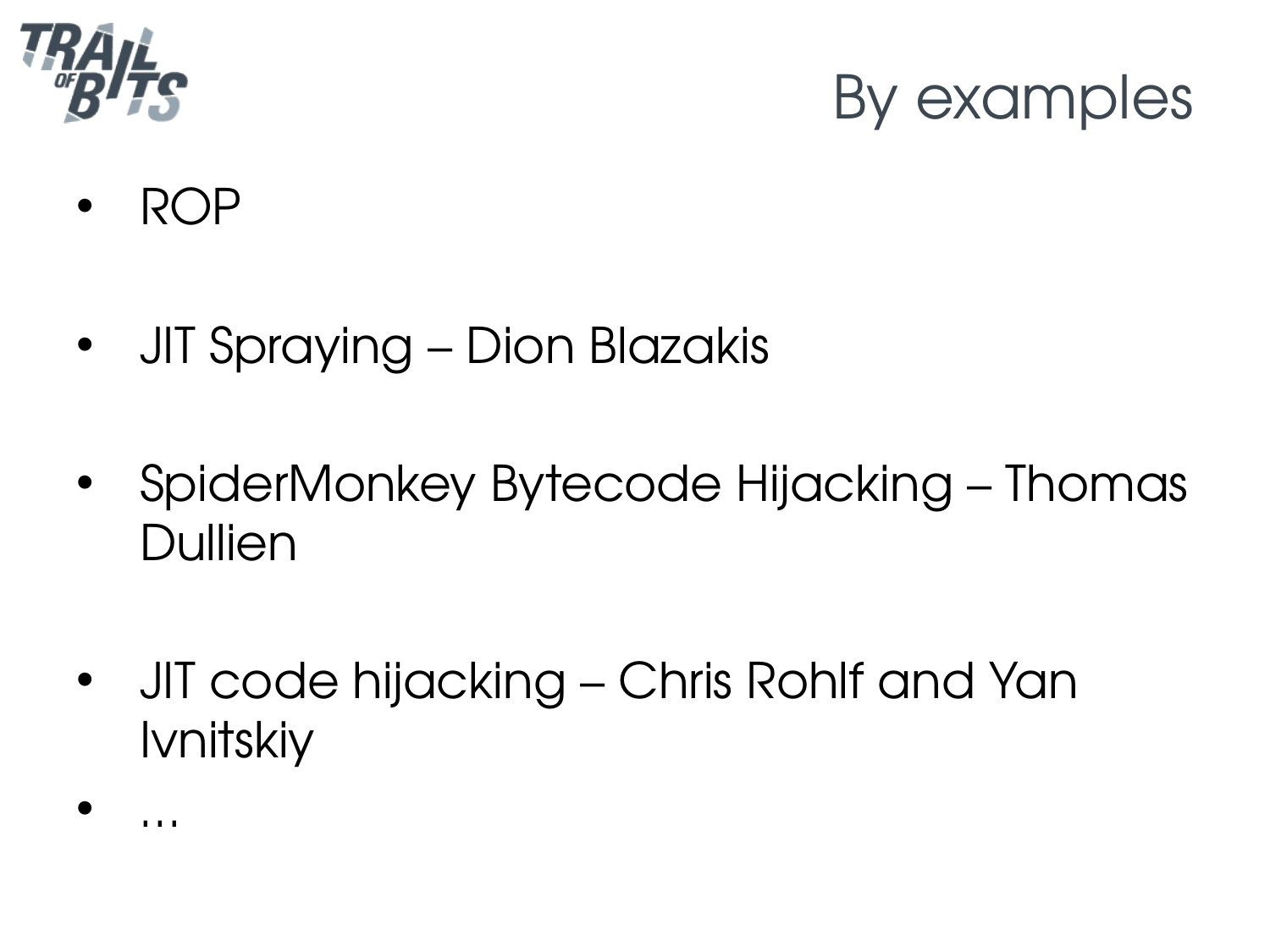

# By examples
ROP

JIT Spraying – Dion Blazakis

SpiderMonkey Bytecode Hijacking – Thomas Dullien

JIT code hijacking – Chris Rohlf and Yan Ivnitskiy
…